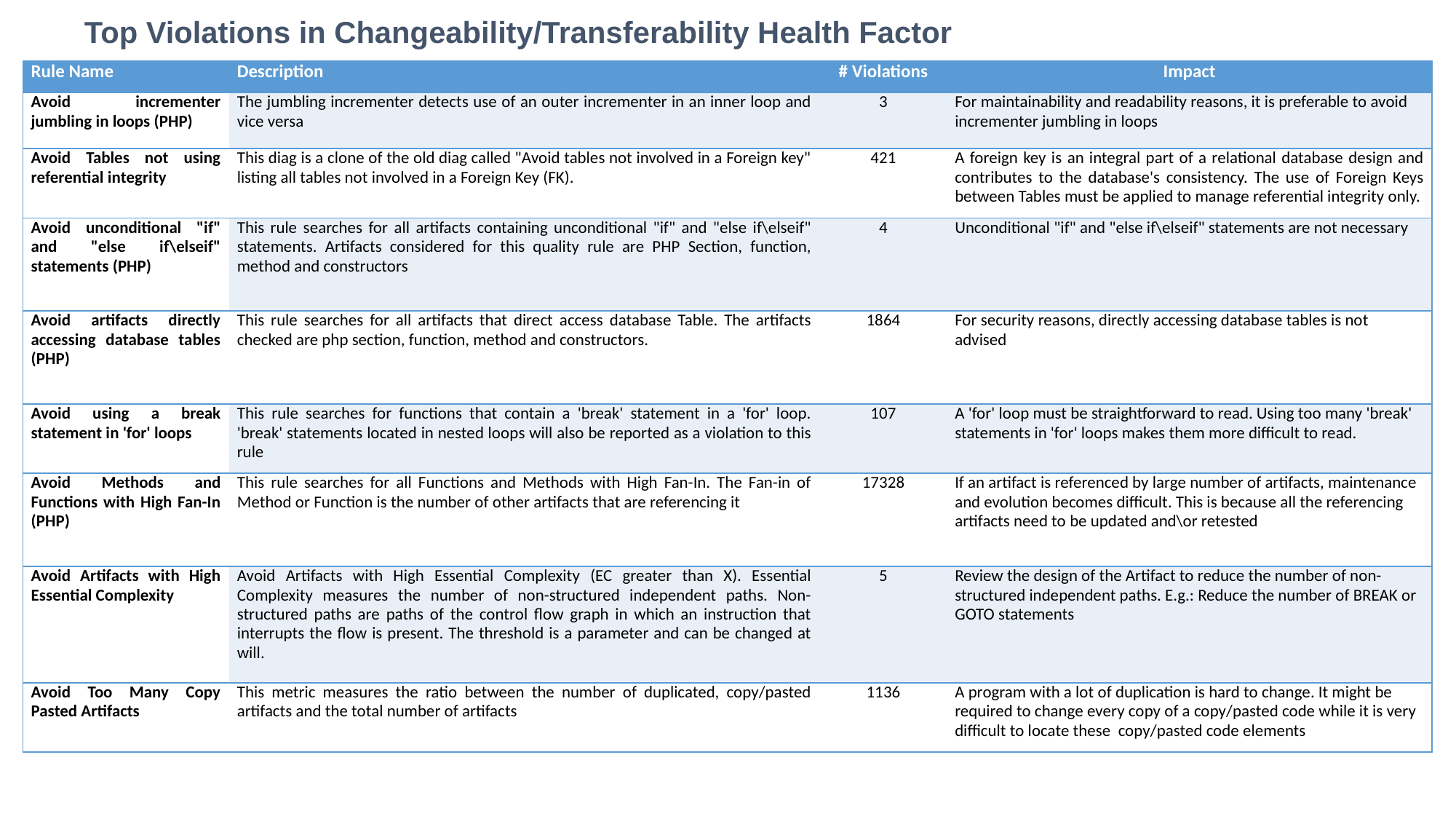

# Top Violations in Changeability/Transferability Health Factor
| Rule Name | Description | # Violations | Impact |
| --- | --- | --- | --- |
| Avoid incrementer jumbling in loops (PHP) | The jumbling incrementer detects use of an outer incrementer in an inner loop and vice versa | 3 | For maintainability and readability reasons, it is preferable to avoid incrementer jumbling in loops |
| Avoid Tables not using referential integrity | This diag is a clone of the old diag called "Avoid tables not involved in a Foreign key" listing all tables not involved in a Foreign Key (FK). | 421 | A foreign key is an integral part of a relational database design and contributes to the database's consistency. The use of Foreign Keys between Tables must be applied to manage referential integrity only. |
| Avoid unconditional "if" and "else if\elseif" statements (PHP) | This rule searches for all artifacts containing unconditional "if" and "else if\elseif" statements. Artifacts considered for this quality rule are PHP Section, function, method and constructors | 4 | Unconditional "if" and "else if\elseif" statements are not necessary |
| Avoid artifacts directly accessing database tables (PHP) | This rule searches for all artifacts that direct access database Table. The artifacts checked are php section, function, method and constructors. | 1864 | For security reasons, directly accessing database tables is not advised |
| Avoid using a break statement in 'for' loops | This rule searches for functions that contain a 'break' statement in a 'for' loop. 'break' statements located in nested loops will also be reported as a violation to this rule | 107 | A 'for' loop must be straightforward to read. Using too many 'break' statements in 'for' loops makes them more difficult to read. |
| Avoid Methods and Functions with High Fan-In (PHP) | This rule searches for all Functions and Methods with High Fan-In. The Fan-in of Method or Function is the number of other artifacts that are referencing it | 17328 | If an artifact is referenced by large number of artifacts, maintenance and evolution becomes difficult. This is because all the referencing artifacts need to be updated and\or retested |
| Avoid Artifacts with High Essential Complexity | Avoid Artifacts with High Essential Complexity (EC greater than X). Essential Complexity measures the number of non-structured independent paths. Non-structured paths are paths of the control flow graph in which an instruction that interrupts the flow is present. The threshold is a parameter and can be changed at will. | 5 | Review the design of the Artifact to reduce the number of non-structured independent paths. E.g.: Reduce the number of BREAK or GOTO statements |
| Avoid Too Many Copy Pasted Artifacts | This metric measures the ratio between the number of duplicated, copy/pasted artifacts and the total number of artifacts | 1136 | A program with a lot of duplication is hard to change. It might be required to change every copy of a copy/pasted code while it is very difficult to locate these copy/pasted code elements |